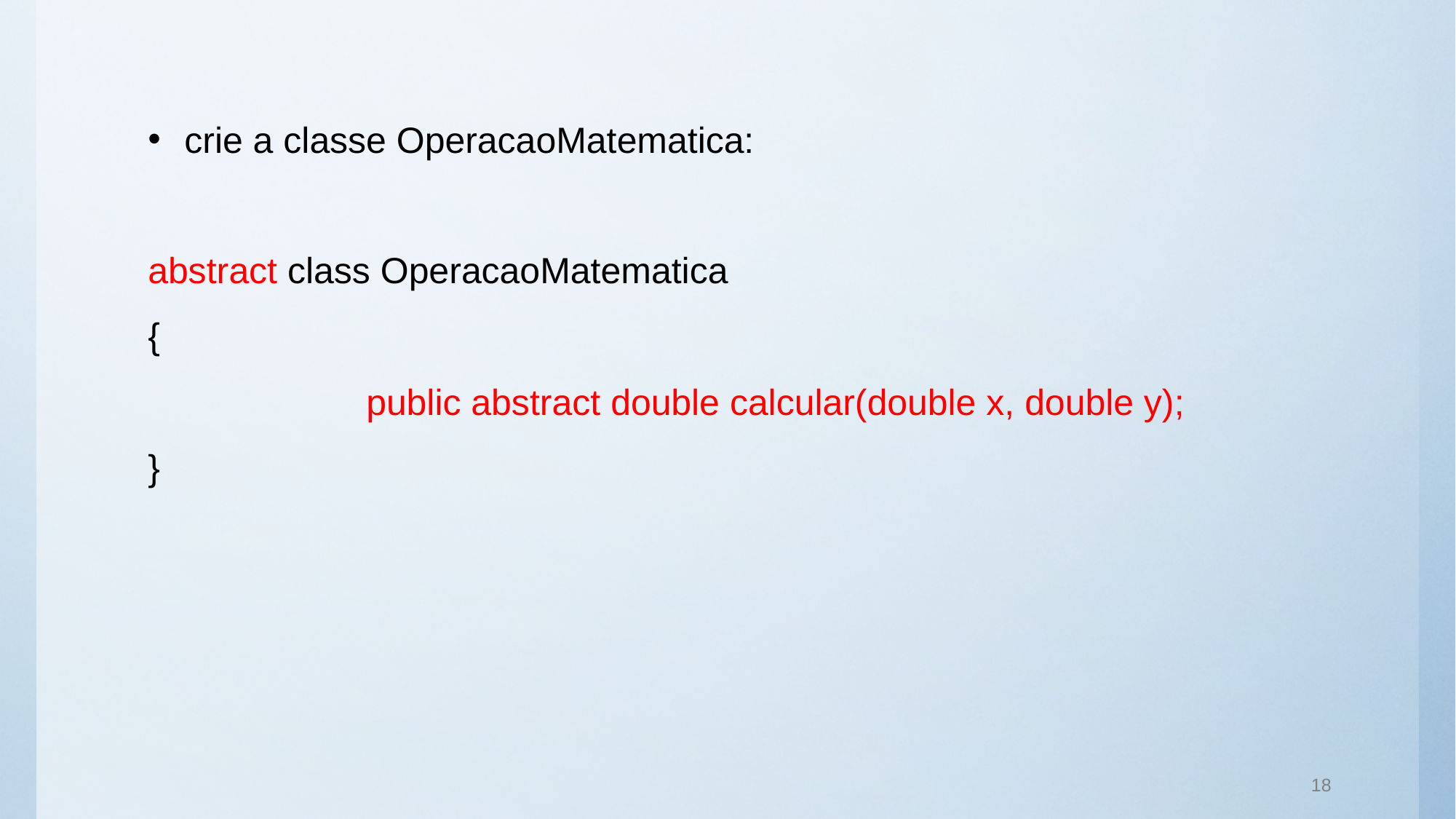

crie a classe OperacaoMatematica:

abstract class OperacaoMatematica
{
		public abstract double calcular(double x, double y);
}
18